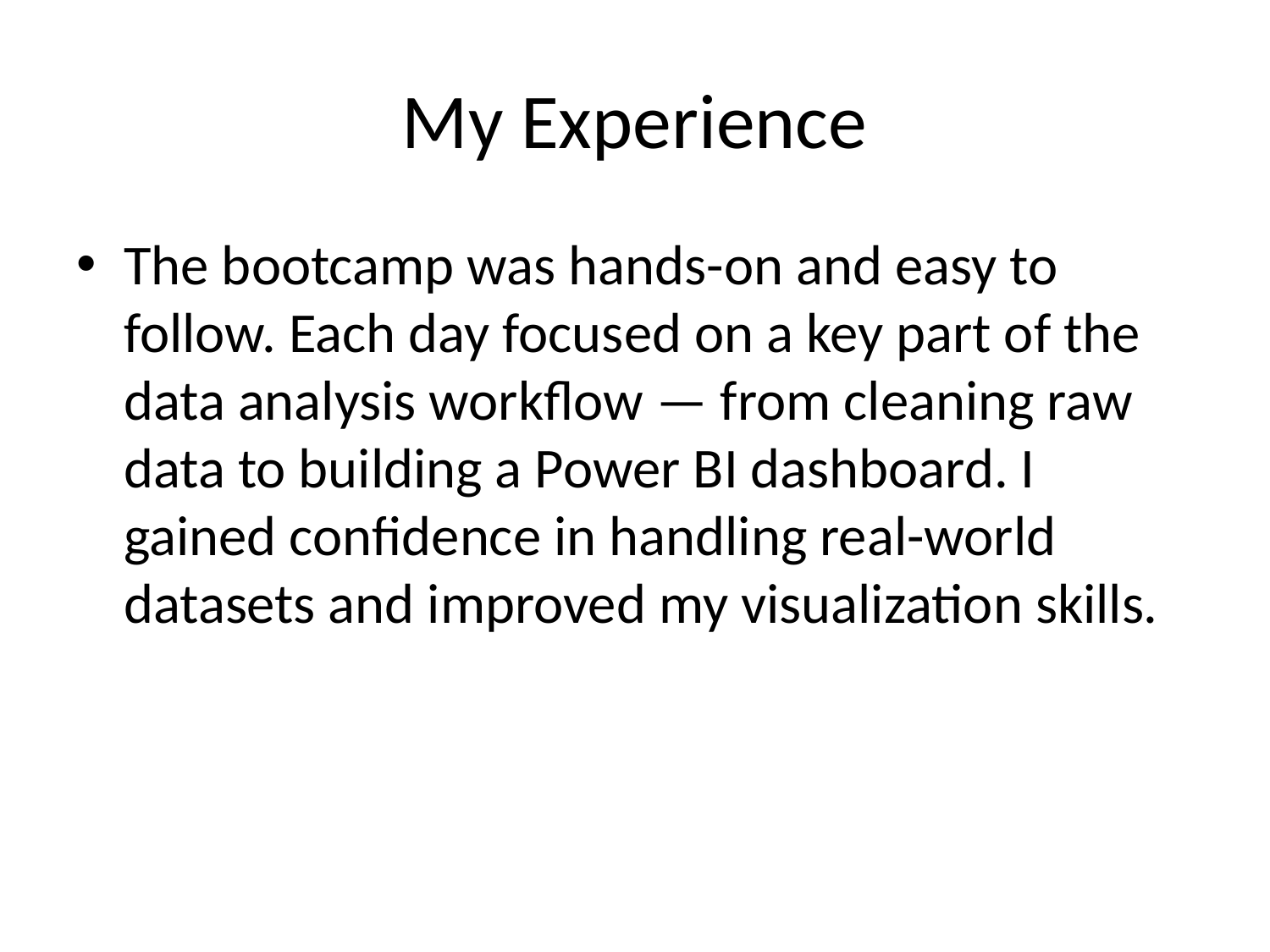

# My Experience
The bootcamp was hands-on and easy to follow. Each day focused on a key part of the data analysis workflow — from cleaning raw data to building a Power BI dashboard. I gained confidence in handling real-world datasets and improved my visualization skills.